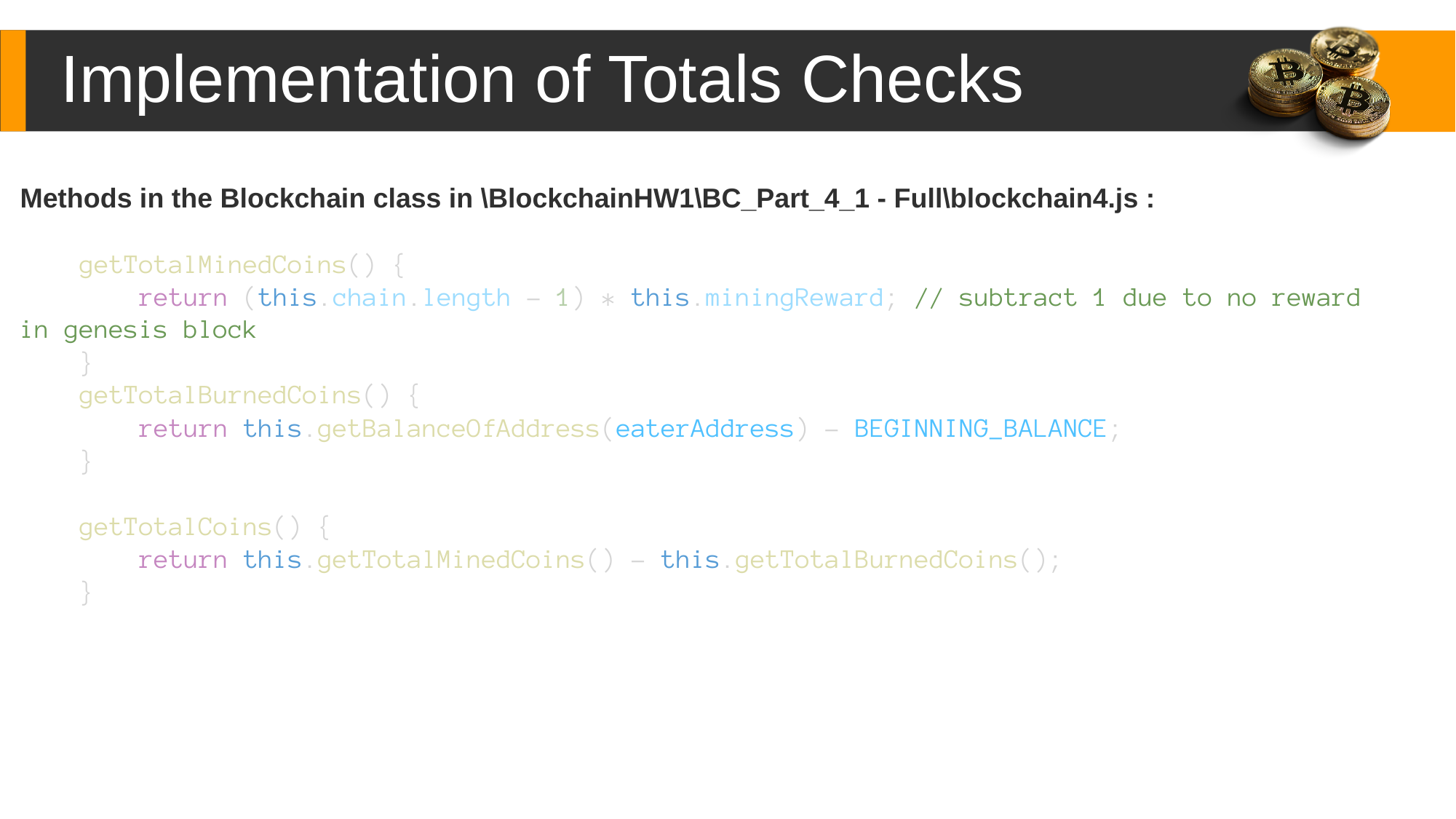

Implementation of Totals Checks
Methods in the Blockchain class in \BlockchainHW1\BC_Part_4_1 - Full\blockchain4.js :
    getTotalMinedCoins() {
        return (this.chain.length - 1) * this.miningReward; // subtract 1 due to no reward in genesis block
    }
    getTotalBurnedCoins() {
        return this.getBalanceOfAddress(eaterAddress) - BEGINNING_BALANCE;
    }

    getTotalCoins() {
        return this.getTotalMinedCoins() - this.getTotalBurnedCoins();
    }

Content  Here